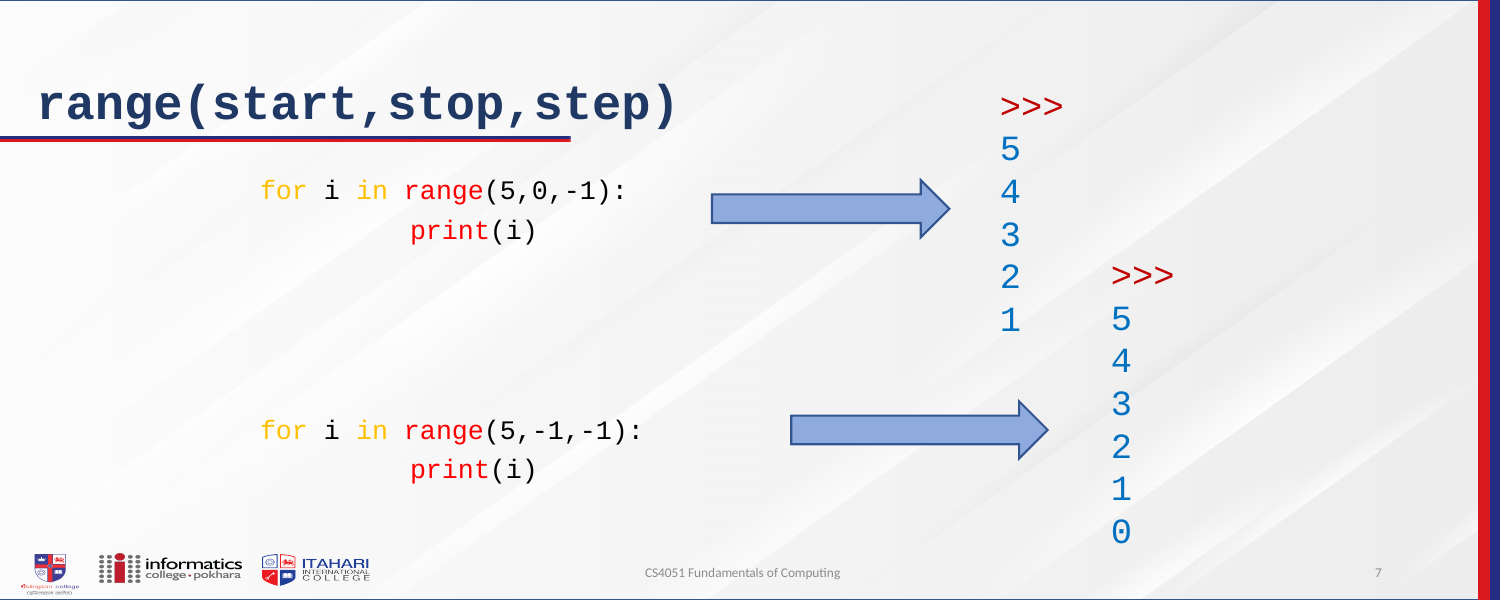

# range(start,stop,step)
>>>
5
4
3
2
1
for i in range(5,0,-1):
	print(i)

for i in range(5,-1,-1):
	print(i)

>>>
5
4
3
2
1
0

CS4051 Fundamentals of Computing
7